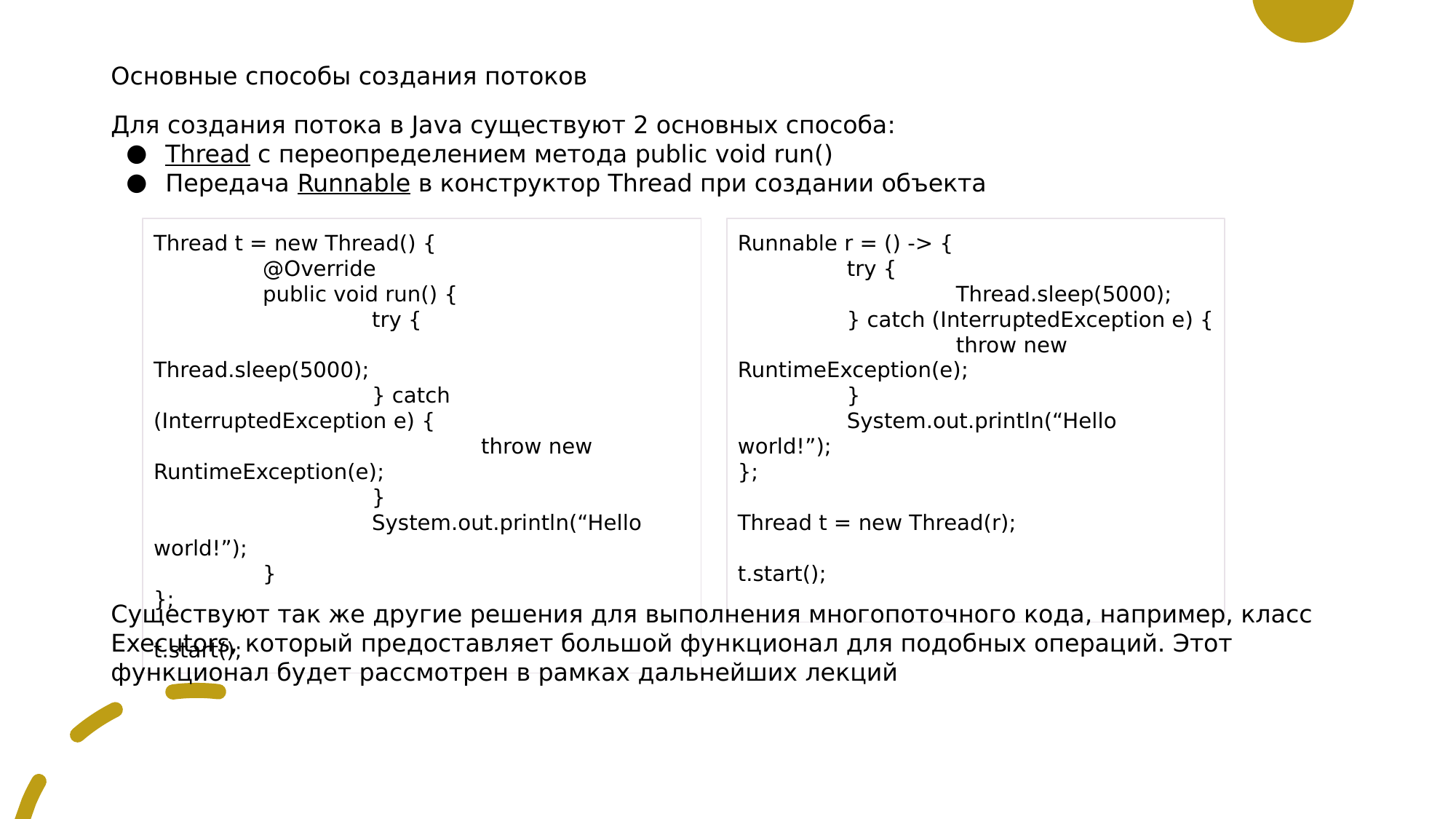

# Основные способы создания потоков
Для создания потока в Java существуют 2 основных способа:
Thread с переопределением метода public void run()
Передача Runnable в конструктор Thread при создании объекта
Thread t = new Thread() {
	@Override
	public void run() {
		try {
			Thread.sleep(5000);
		} catch (InterruptedException e) {
			throw new RuntimeException(e);
		}
		System.out.println(“Hello world!”);
	}
};

t.start();
Runnable r = () -> {
	try {
		Thread.sleep(5000);
	} catch (InterruptedException e) {
		throw new RuntimeException(e);
	}
	System.out.println(“Hello world!”);
};

Thread t = new Thread(r);

t.start();

Существуют так же другие решения для выполнения многопоточного кода, например, класс Executors, который предоставляет большой функционал для подобных операций. Этот функционал будет рассмотрен в рамках дальнейших лекций